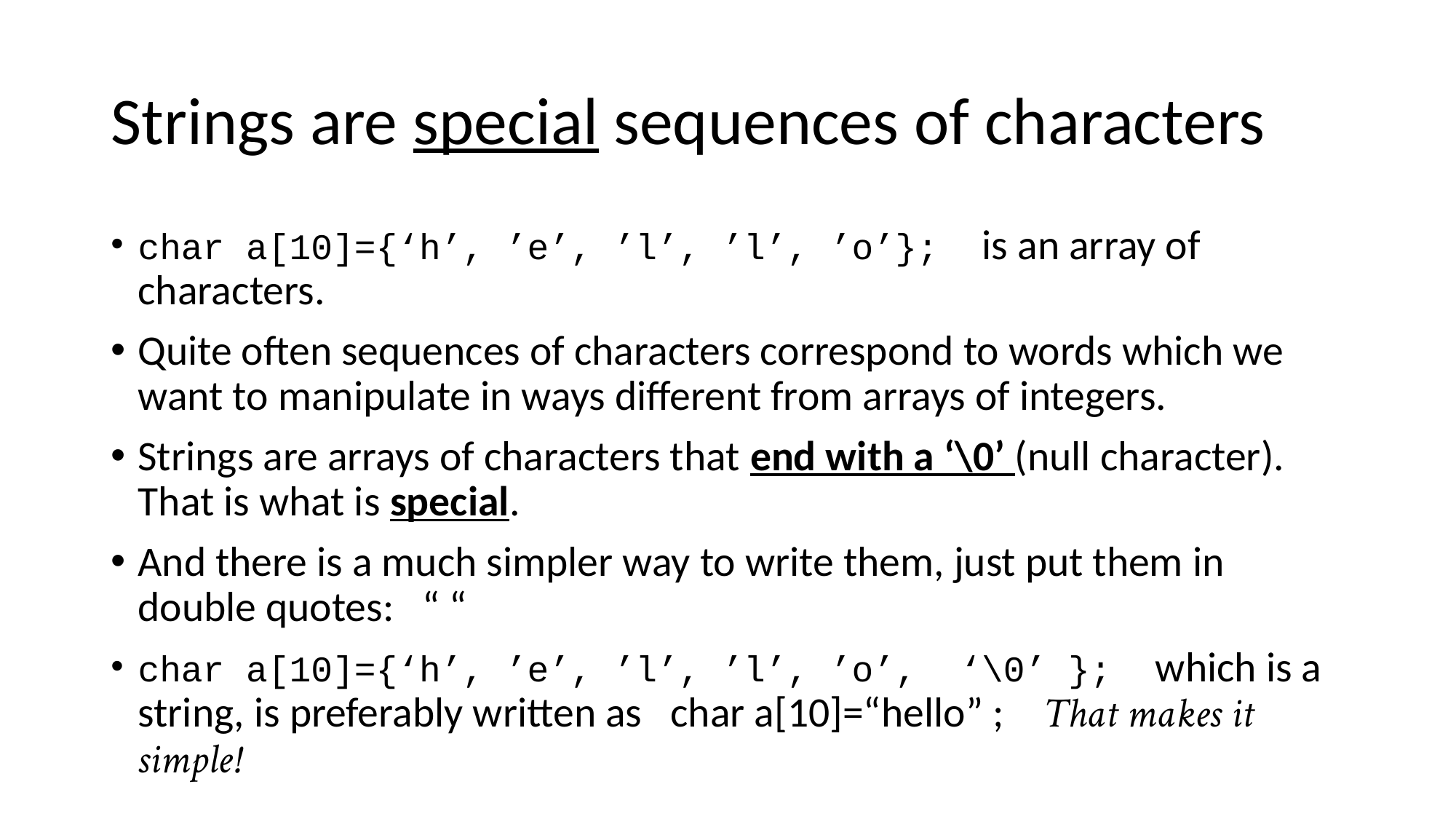

# Strings are special sequences of characters
char a[10]={‘h’, ’e’, ’l’, ’l’, ’o’};  is an array of characters.
Quite often sequences of characters correspond to words which we want to manipulate in ways different from arrays of integers.
Strings are arrays of characters that end with a ‘\0’ (null character). That is what is special.
And there is a much simpler way to write them, just put them in double quotes:   “ “
char a[10]={‘h’, ’e’, ’l’, ’l’, ’o’,  ‘\0’ };  which is a string, is preferably written as   char a[10]=“hello” ;    That makes it simple!